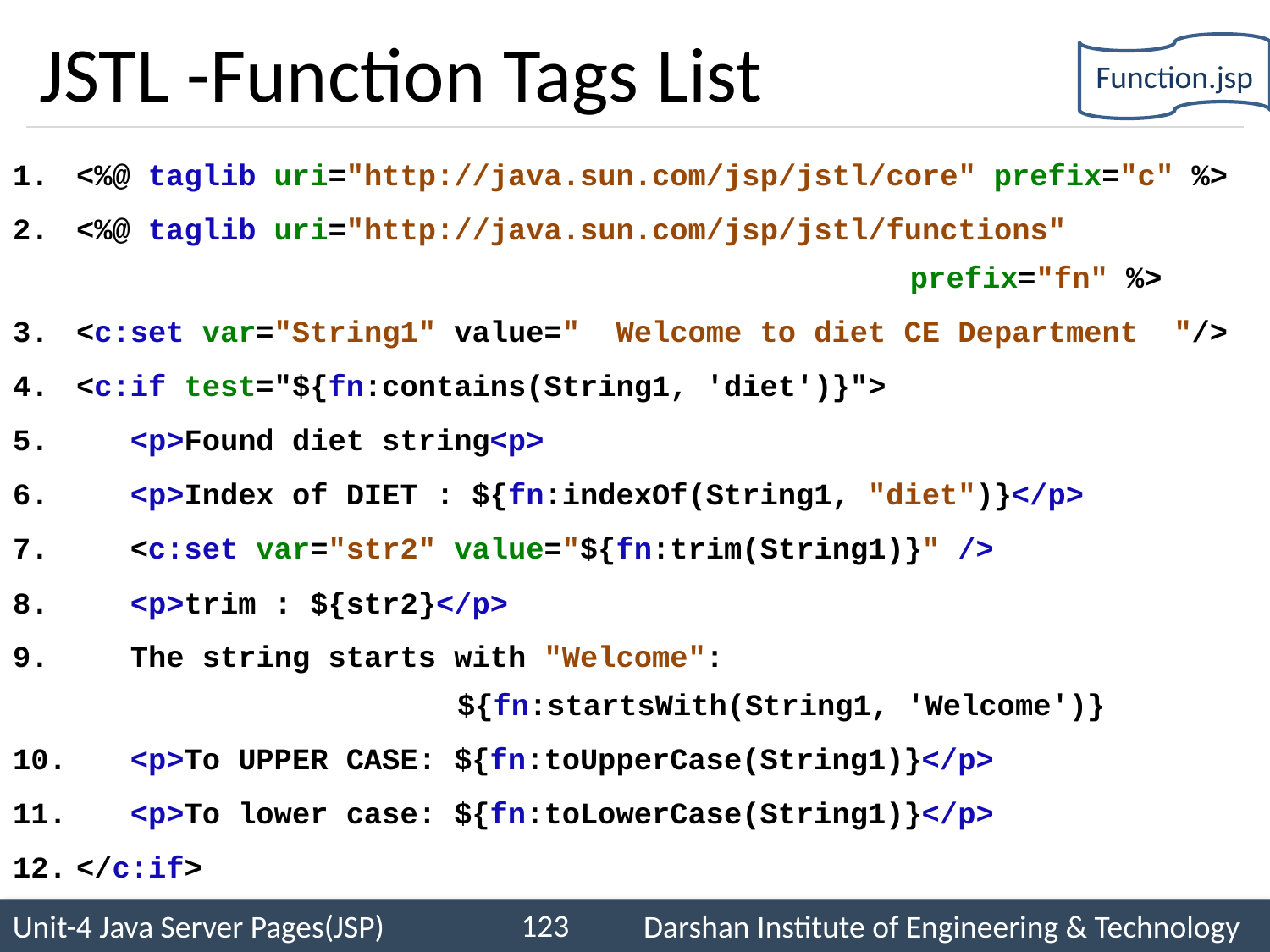

# JSTL -Function Tags List
Function.jsp
<%@ taglib uri="http://java.sun.com/jsp/jstl/core" prefix="c" %>
<%@ taglib uri="http://java.sun.com/jsp/jstl/functions" 								    prefix="fn" %>
<c:set var="String1" value="  Welcome to diet CE Department  "/>
<c:if test="${fn:contains(String1, 'diet')}">
   <p>Found diet string<p>
   <p>Index of DIET : ${fn:indexOf(String1, "diet")}</p>
   <c:set var="str2" value="${fn:trim(String1)}" />
   <p>trim : ${str2}</p>
   The string starts with "Welcome": 							${fn:startsWith(String1, 'Welcome')}
   <p>To UPPER CASE: ${fn:toUpperCase(String1)}</p>
   <p>To lower case: ${fn:toLowerCase(String1)}</p>
</c:if>
123